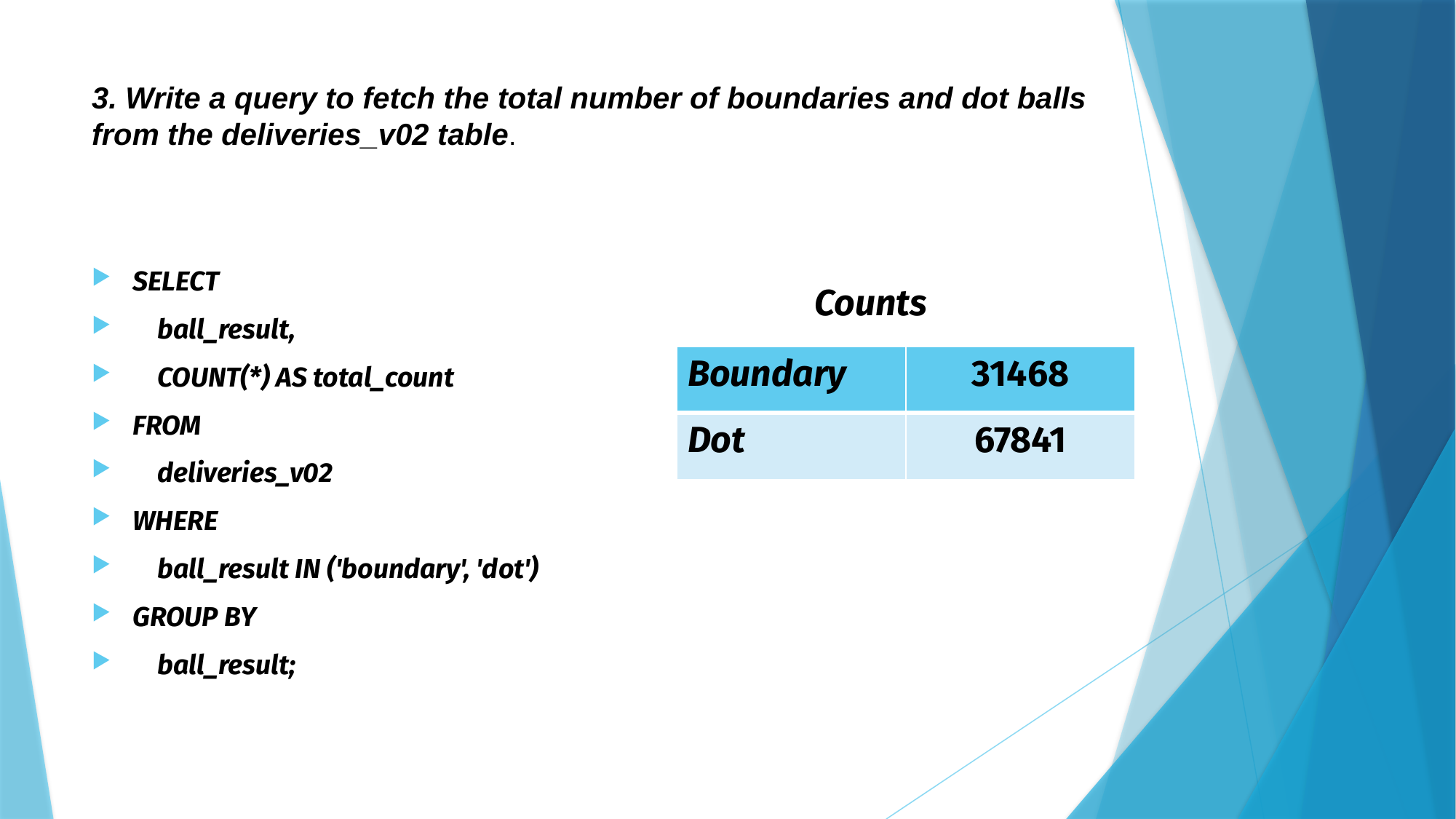

# 3. Write a query to fetch the total number of boundaries and dot balls from the deliveries_v02 table.
SELECT
    ball_result,
    COUNT(*) AS total_count
FROM
    deliveries_v02
WHERE
    ball_result IN ('boundary', 'dot')
GROUP BY
    ball_result;

Counts
| Boundary | 31468 |
| --- | --- |
| Dot | 67841 |